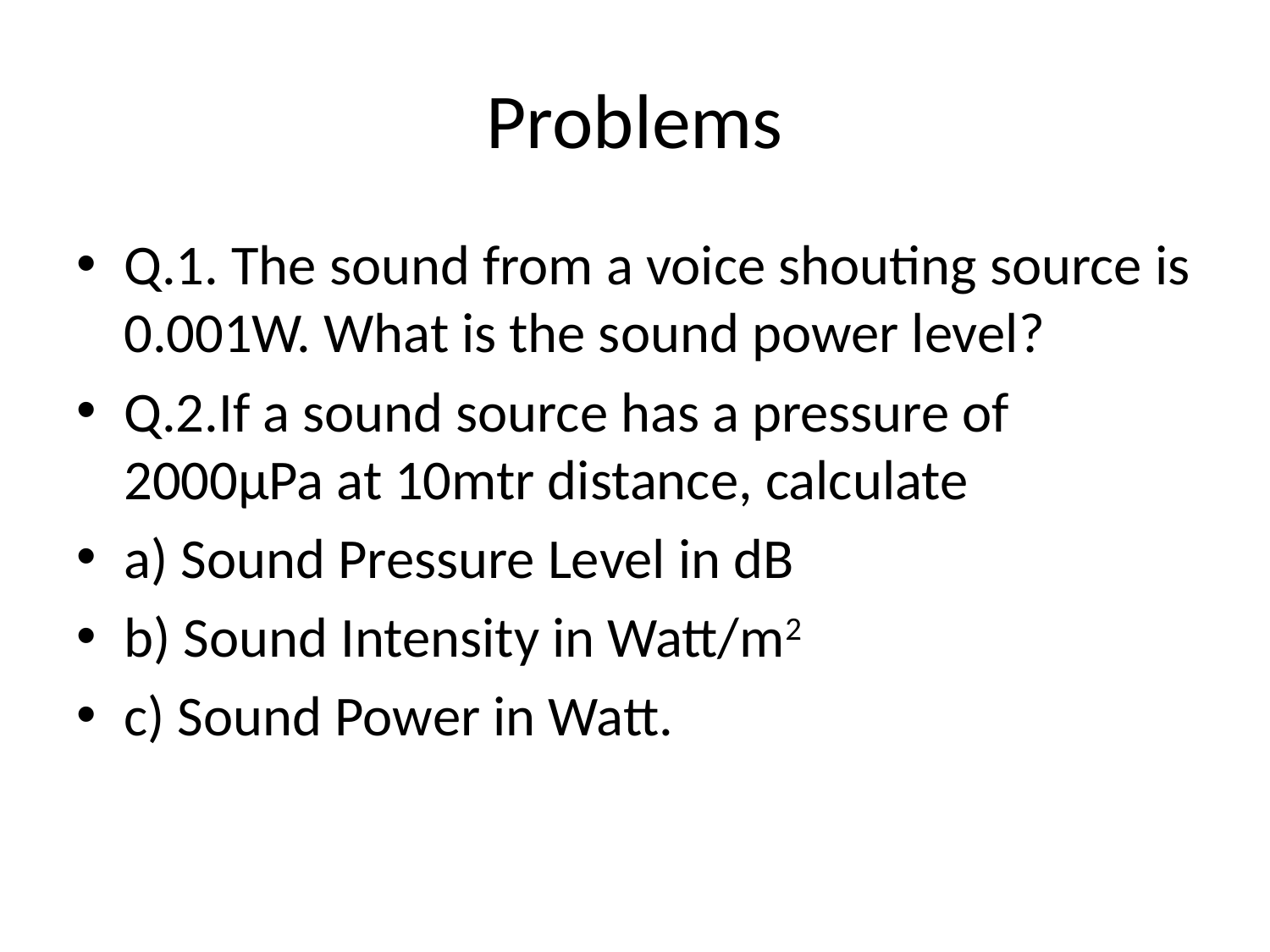

# Problems
Q.1. The sound from a voice shouting source is 0.001W. What is the sound power level?
Q.2.If a sound source has a pressure of 2000μPa at 10mtr distance, calculate
a) Sound Pressure Level in dB
b) Sound Intensity in Watt/m2
c) Sound Power in Watt.